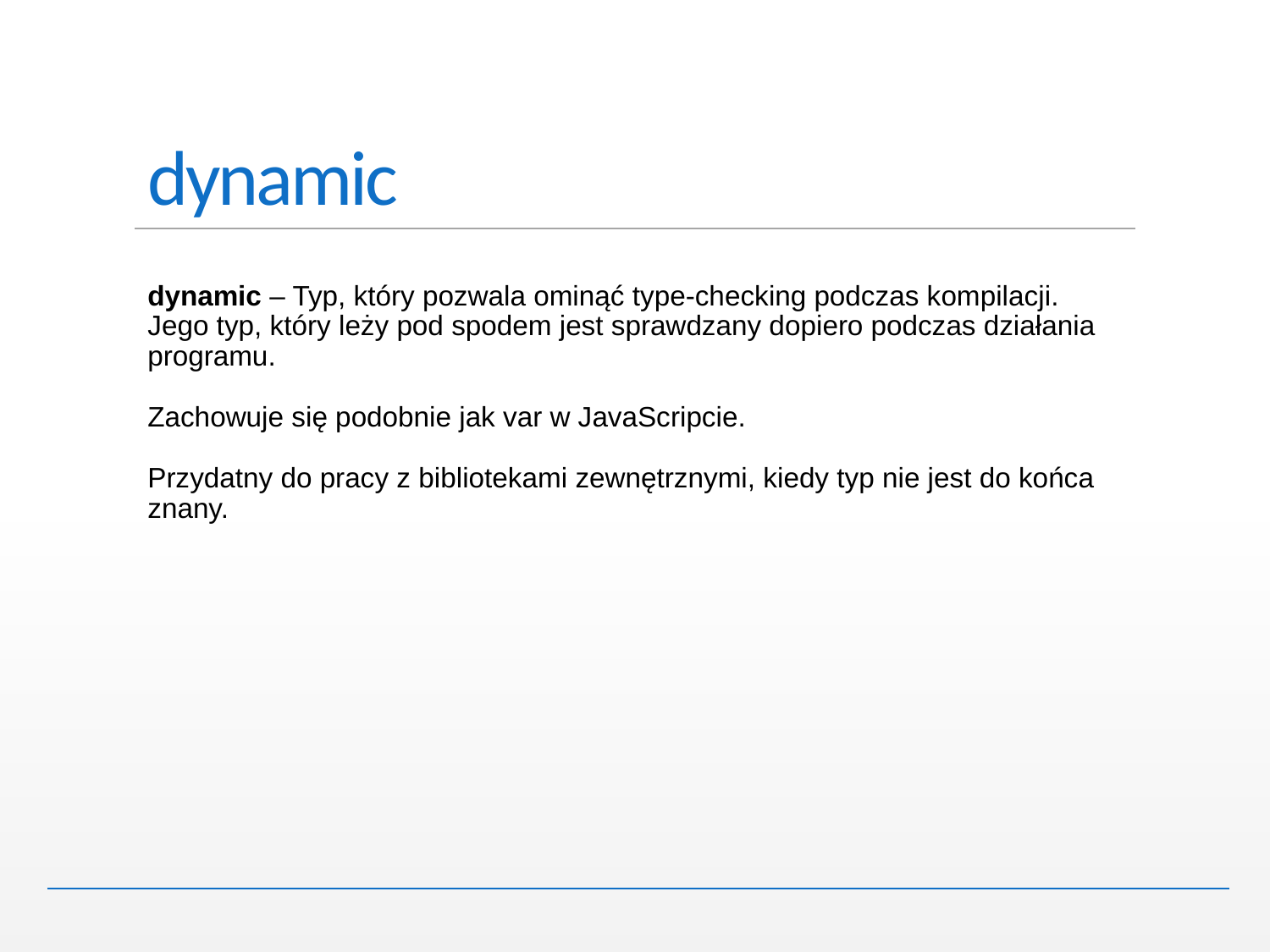

# dynamic
dynamic – Typ, który pozwala ominąć type-checking podczas kompilacji. Jego typ, który leży pod spodem jest sprawdzany dopiero podczas działania programu.
Zachowuje się podobnie jak var w JavaScripcie.
Przydatny do pracy z bibliotekami zewnętrznymi, kiedy typ nie jest do końca znany.